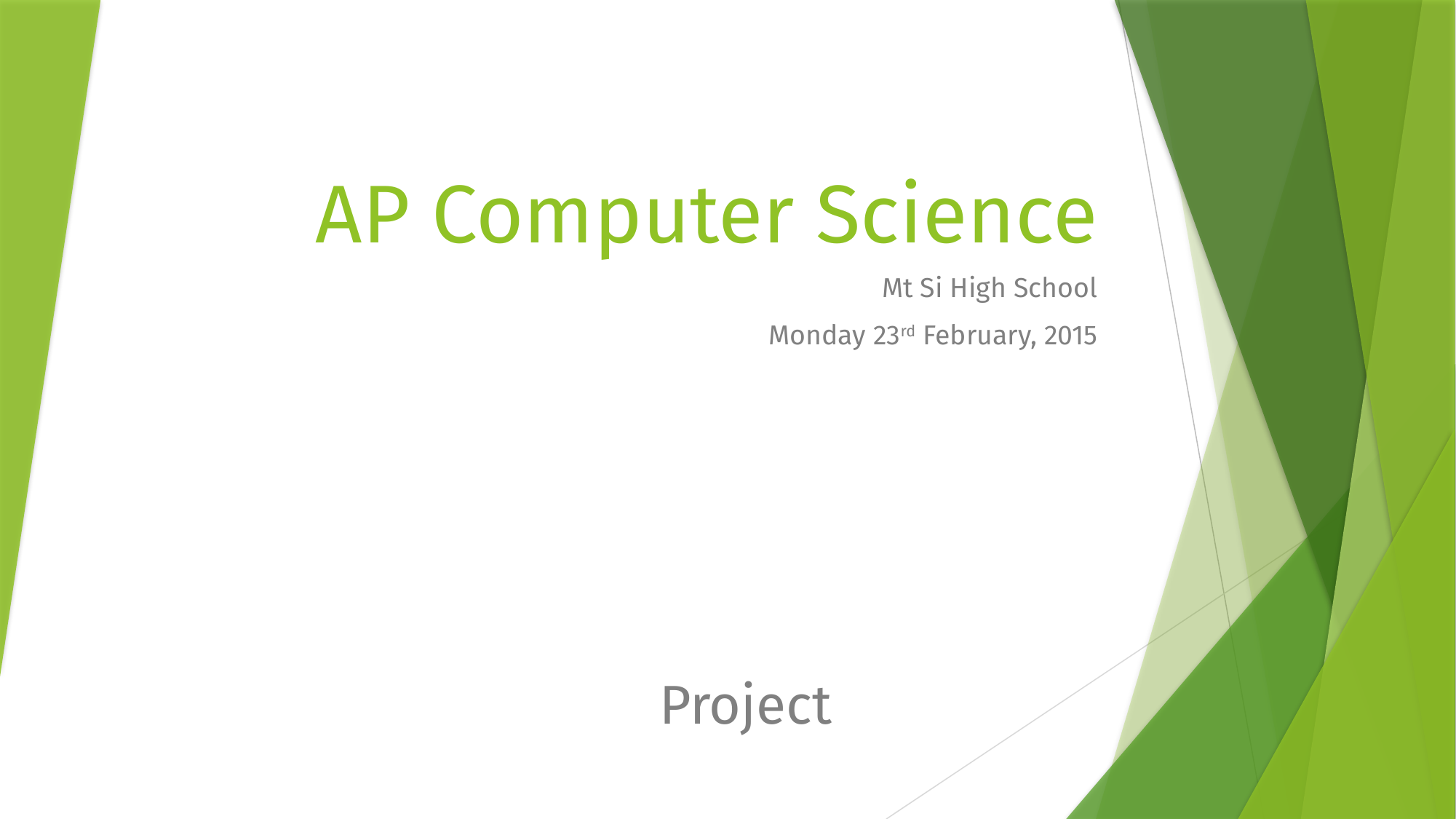

# AP Computer Science
Mt Si High School
Monday 23rd February, 2015
Project